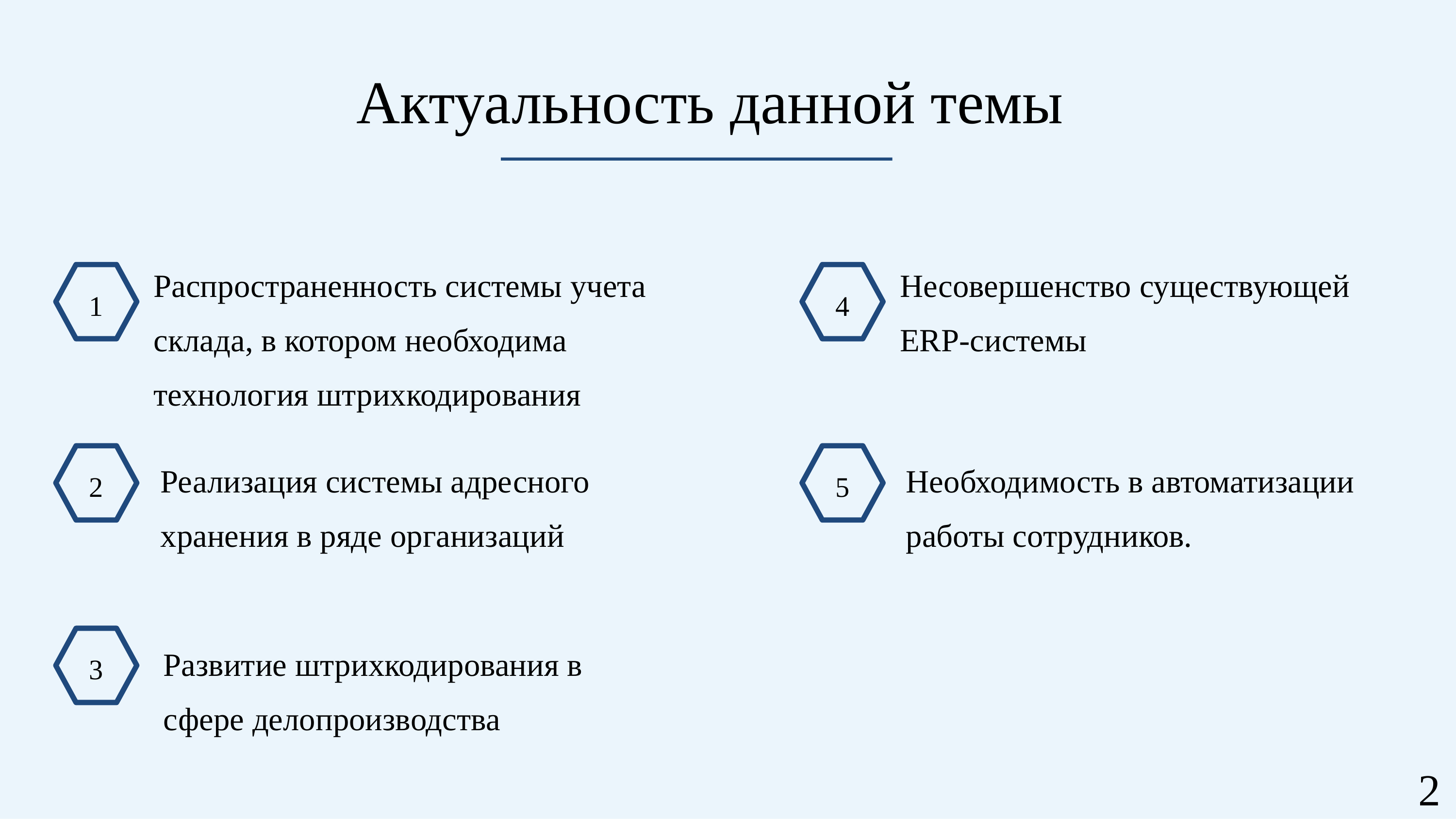

Актуальность данной темы
Распространенность системы учета склада, в котором необходима технология штрихкодирования
Несовершенство существующей ERP-системы

1

4

2
Реализация системы адресного хранения в ряде организаций

5
Необходимость в автоматизации работы сотрудников.

3
Развитие штрихкодирования в сфере делопроизводства
2